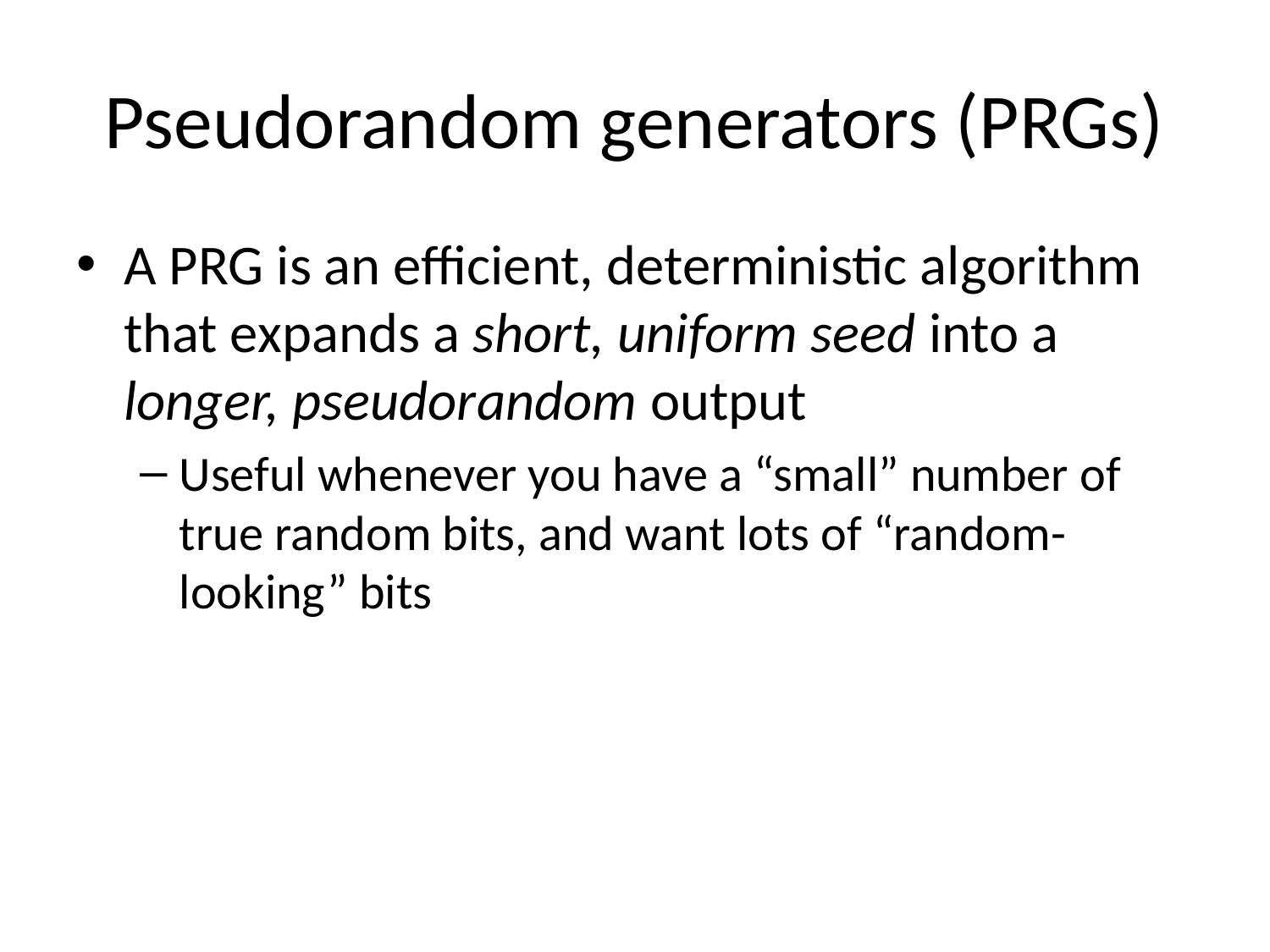

# Pseudorandom generators (PRGs)
A PRG is an efficient, deterministic algorithm
that expands a short, uniform seed into a
longer, pseudorandom output
Useful whenever you have a “small” number of true random bits, and want lots of “random-looking” bits